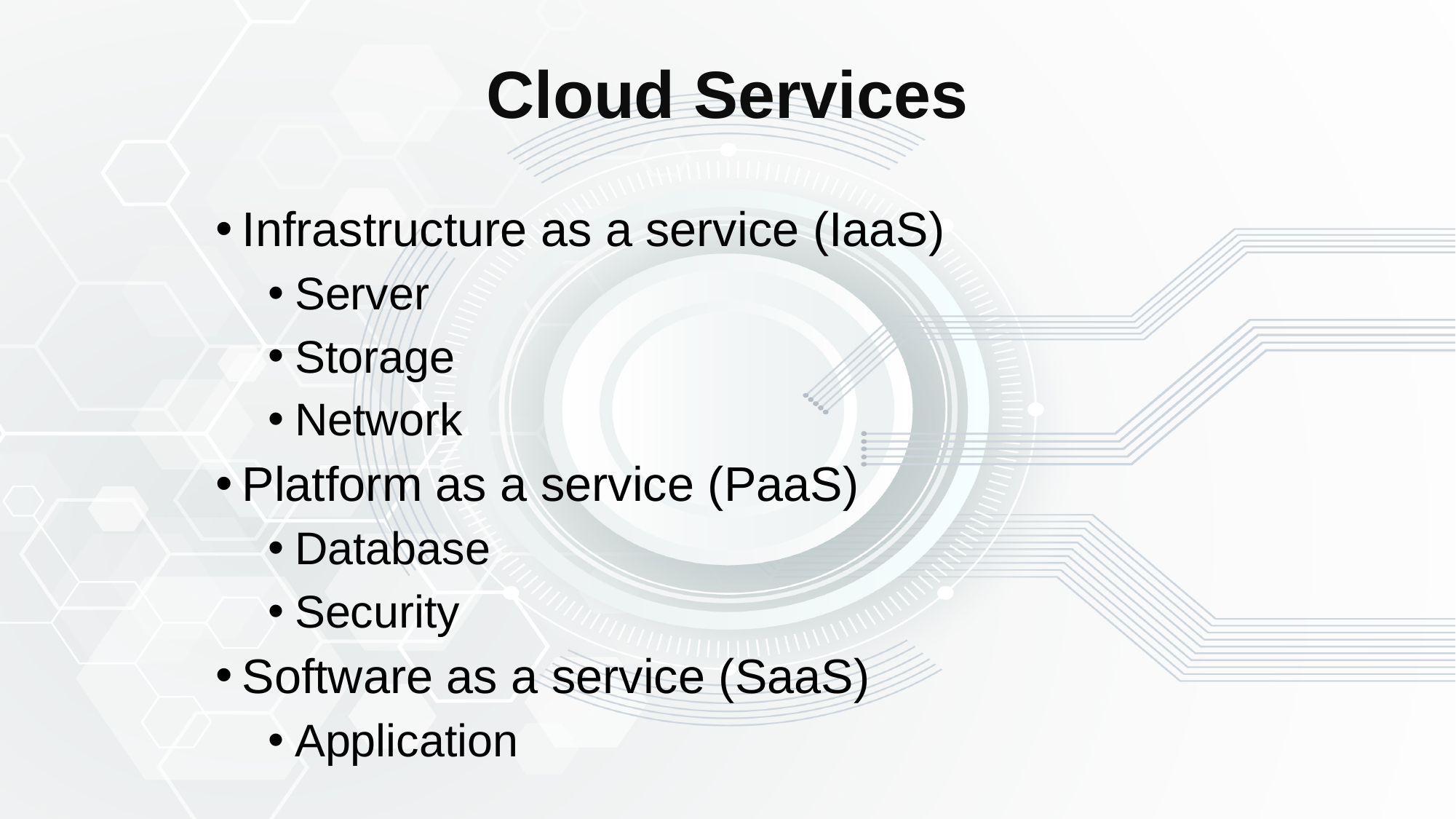

# Cloud Services
Infrastructure as a service (IaaS)
Server
Storage
Network
Platform as a service (PaaS)
Database
Security
Software as a service (SaaS)
Application